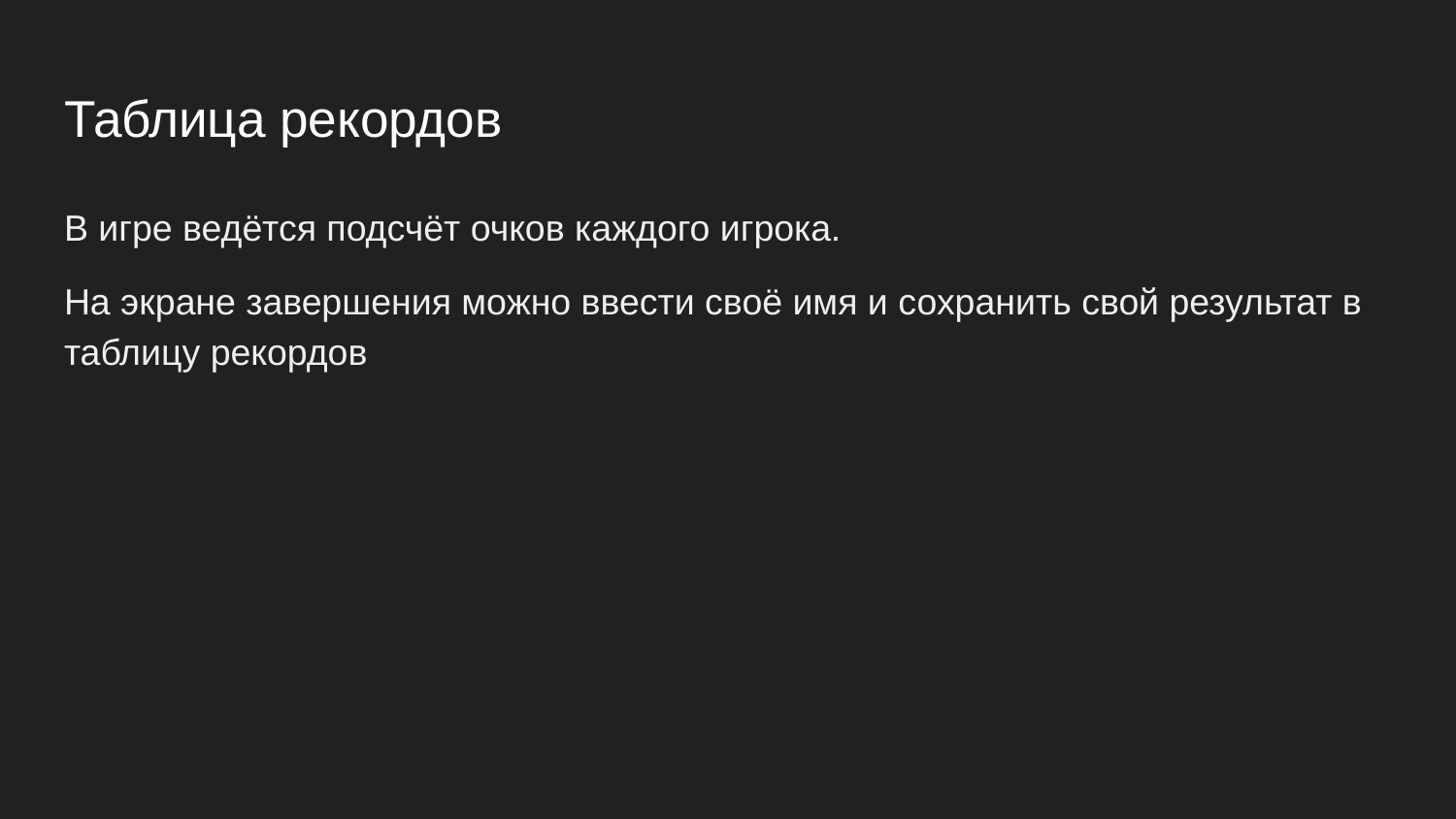

# Таблица рекордов
В игре ведётся подсчёт очков каждого игрока.
На экране завершения можно ввести своё имя и сохранить свой результат в таблицу рекордов